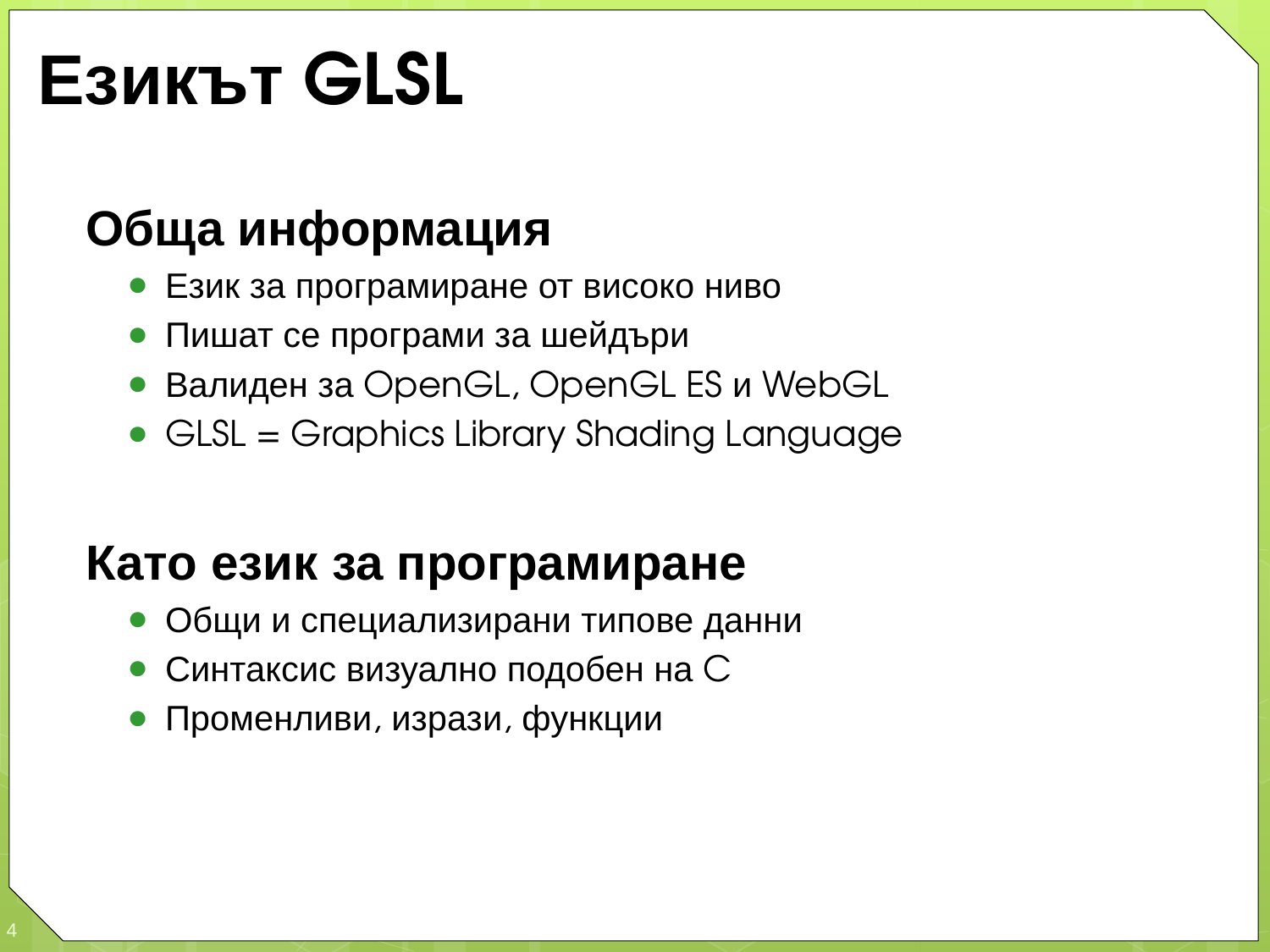

# Езикът GLSL
Обща информация
Език за програмиране от високо ниво
Пишат се програми за шейдъри
Валиден за OpenGL, OpenGL ES и WebGL
GLSL = Graphics Library Shading Language

Като език за програмиране
Общи и специализирани типове данни
Синтаксис визуално подобен на C
Променливи, изрази, функции